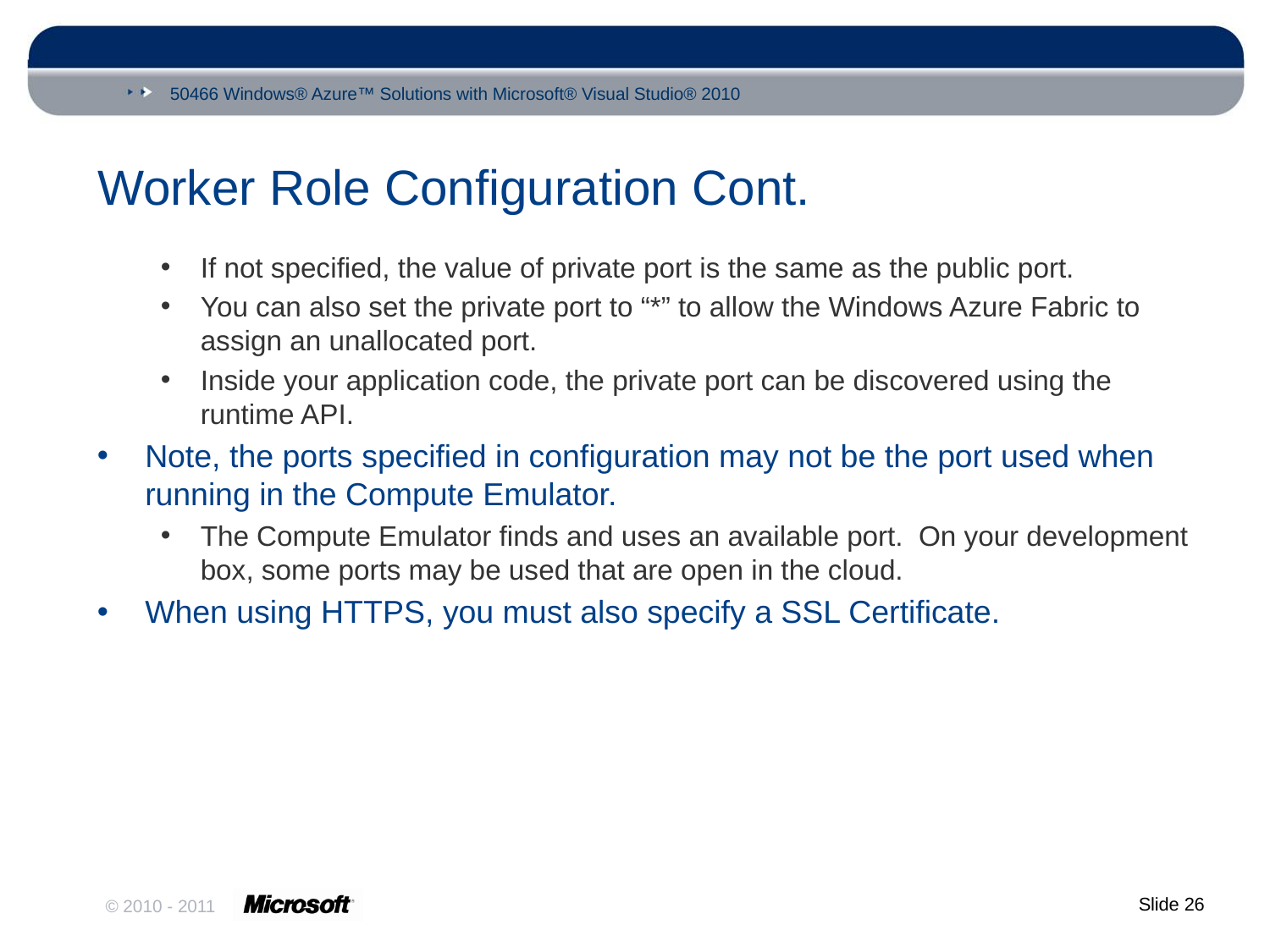

# Worker Role Configuration Cont.
If not specified, the value of private port is the same as the public port.
You can also set the private port to “*” to allow the Windows Azure Fabric to assign an unallocated port.
Inside your application code, the private port can be discovered using the runtime API.
Note, the ports specified in configuration may not be the port used when running in the Compute Emulator.
The Compute Emulator finds and uses an available port.  On your development box, some ports may be used that are open in the cloud.
When using HTTPS, you must also specify a SSL Certificate.